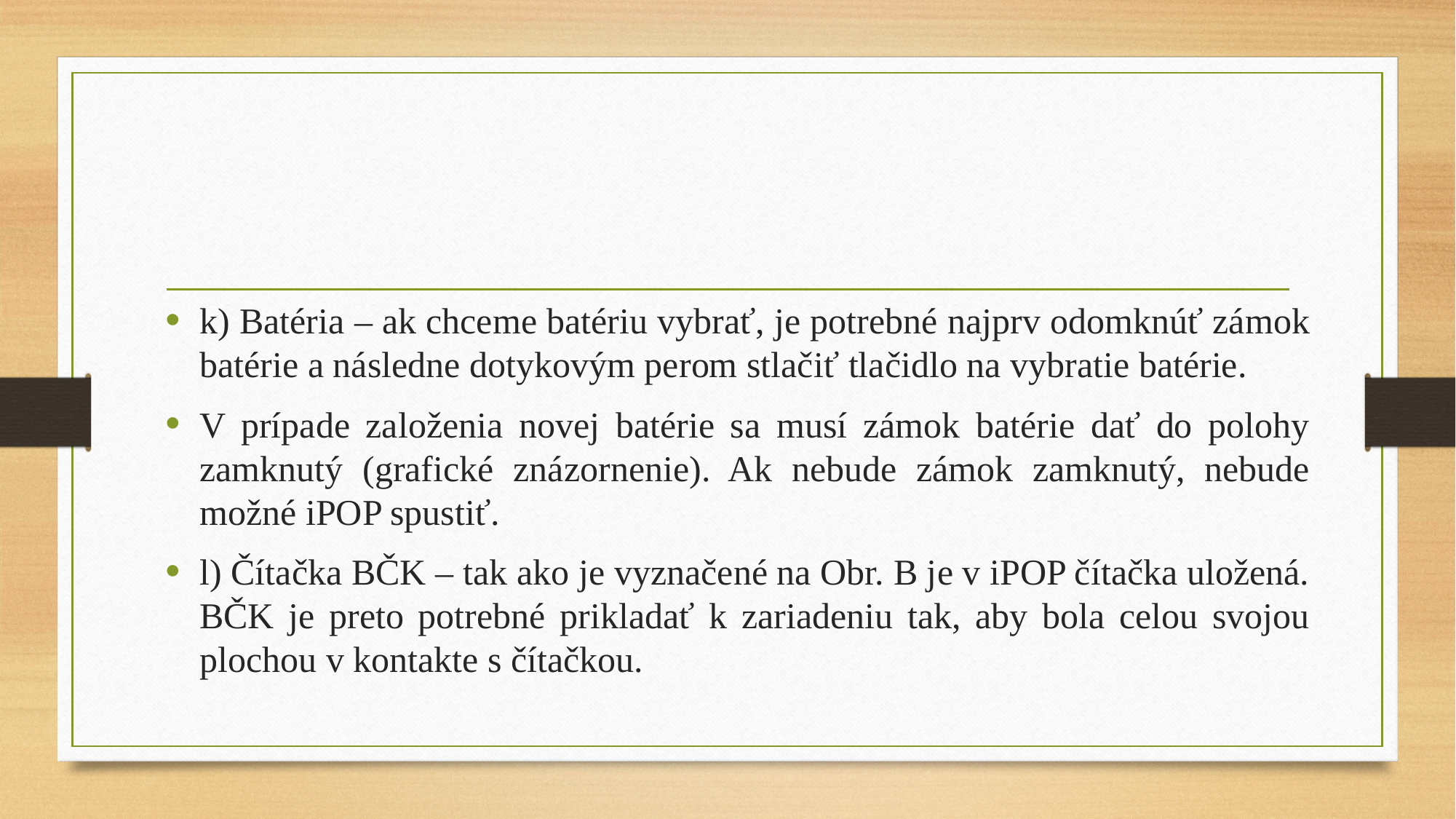

#
k) Batéria – ak chceme batériu vybrať, je potrebné najprv odomknúť zámok batérie a následne dotykovým perom stlačiť tlačidlo na vybratie batérie.
V prípade založenia novej batérie sa musí zámok batérie dať do polohy zamknutý (grafické znázornenie). Ak nebude zámok zamknutý, nebude možné iPOP spustiť.
l) Čítačka BČK – tak ako je vyznačené na Obr. B je v iPOP čítačka uložená. BČK je preto potrebné prikladať k zariadeniu tak, aby bola celou svojou plochou v kontakte s čítačkou.